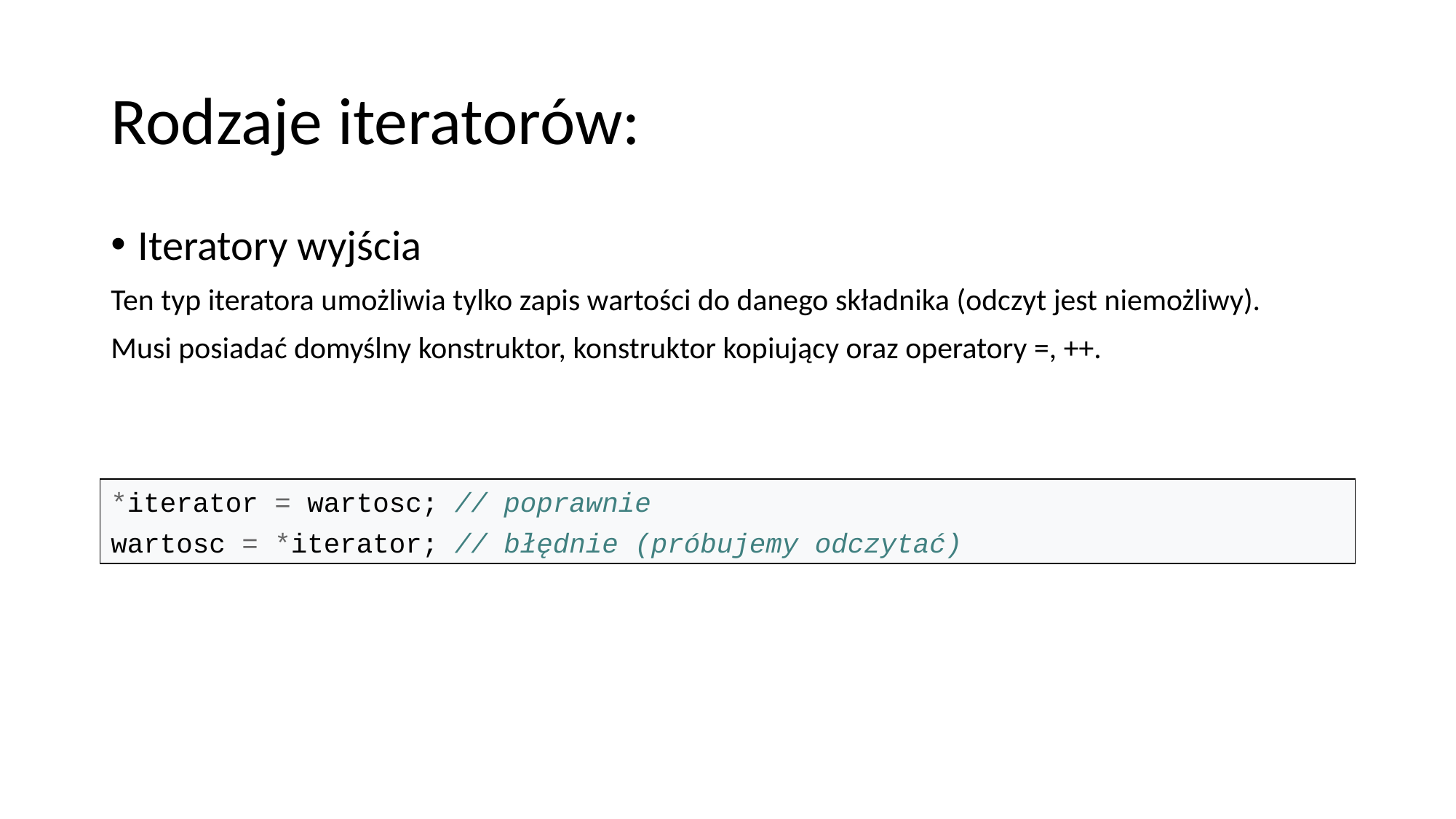

# Rodzaje iteratorów:
Iteratory wyjścia
Ten typ iteratora umożliwia tylko zapis wartości do danego składnika (odczyt jest niemożliwy).
Musi posiadać domyślny konstruktor, konstruktor kopiujący oraz operatory =, ++.

*iterator = wartosc; // poprawnie
wartosc = *iterator; // błędnie (próbujemy odczytać)